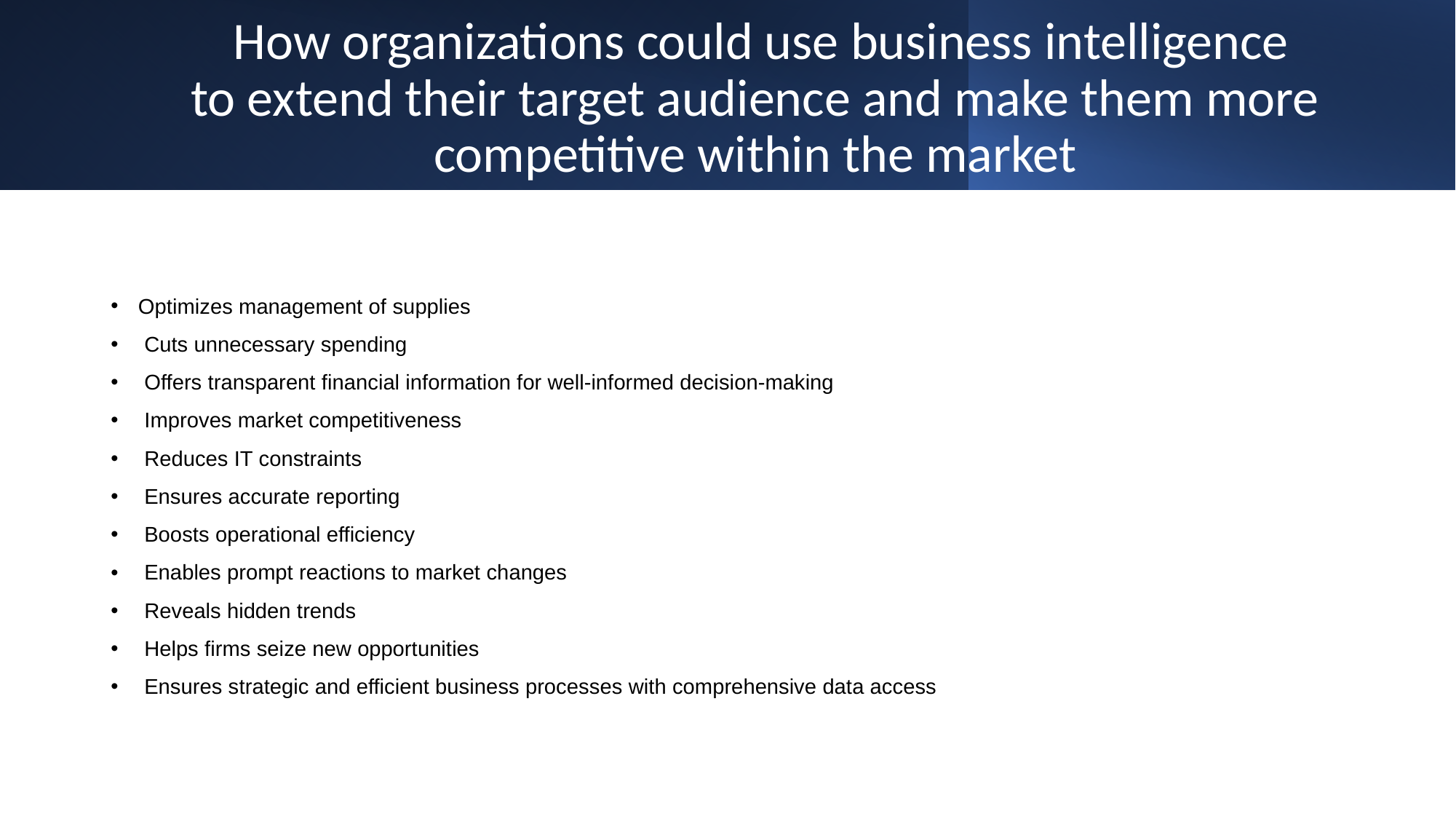

# How organizations could use business intelligence to extend their target audience and make them more competitive within the market
Optimizes management of supplies
 Cuts unnecessary spending
 Offers transparent financial information for well-informed decision-making
 Improves market competitiveness
 Reduces IT constraints
 Ensures accurate reporting
 Boosts operational efficiency
 Enables prompt reactions to market changes
 Reveals hidden trends
 Helps firms seize new opportunities
 Ensures strategic and efficient business processes with comprehensive data access